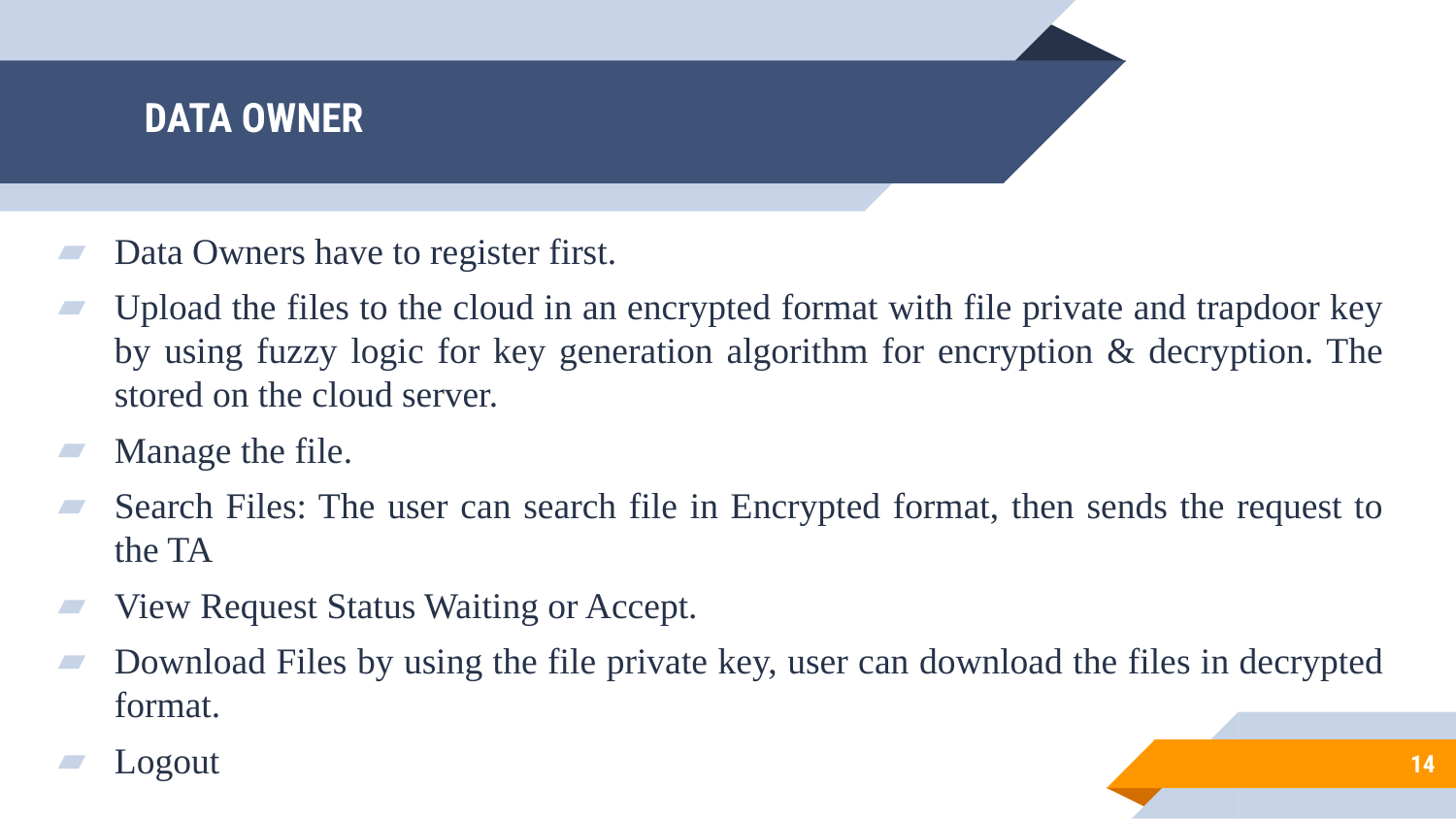

# DATA OWNER
Data Owners have to register first.
Upload the files to the cloud in an encrypted format with file private and trapdoor key by using fuzzy logic for key generation algorithm for encryption & decryption. The stored on the cloud server.
Manage the file.
Search Files: The user can search file in Encrypted format, then sends the request to the TA
View Request Status Waiting or Accept.
Download Files by using the file private key, user can download the files in decrypted format.
Logout

14